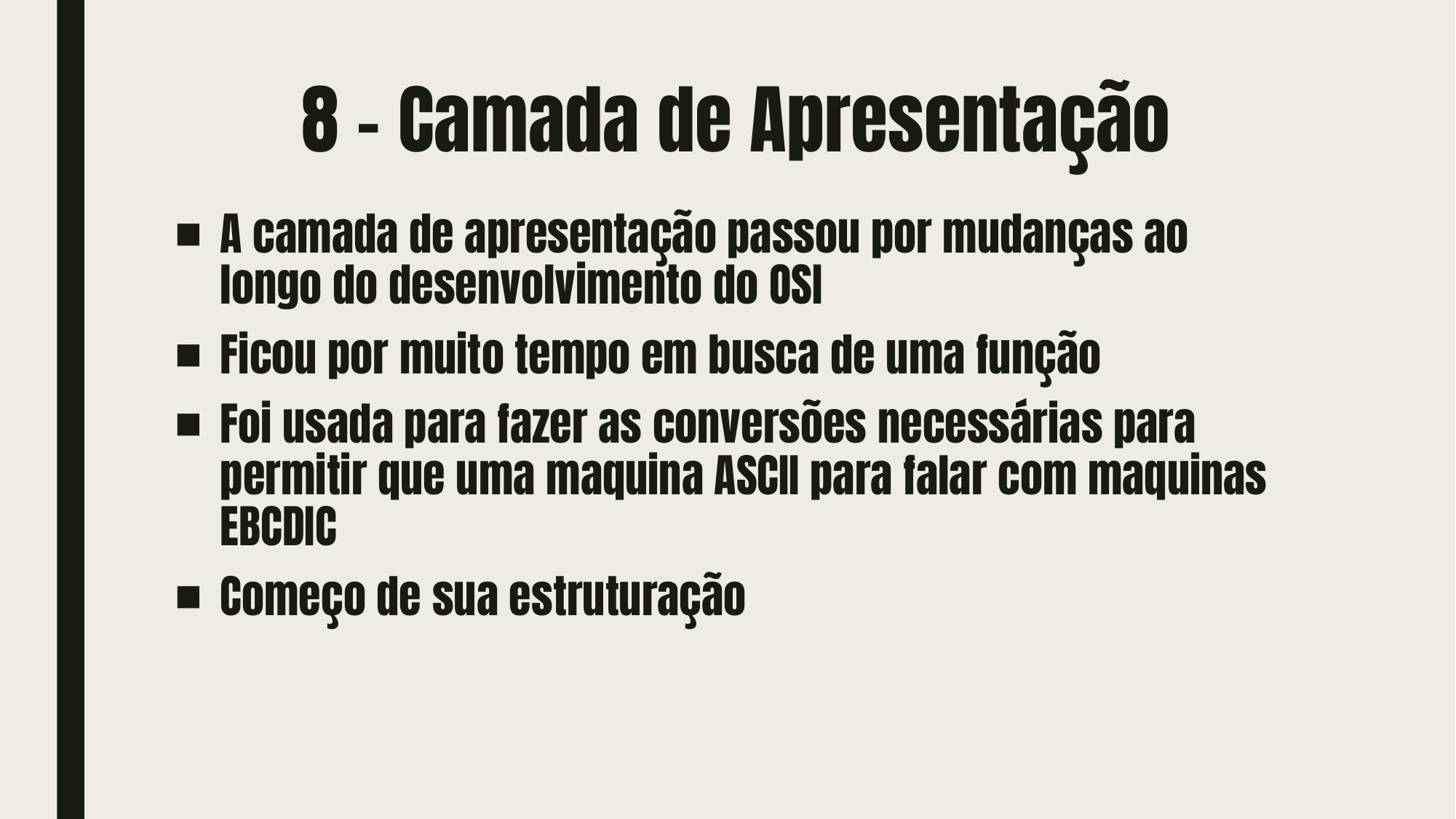

# 8 - Camada de Apresentação
A camada de apresentação passou por mudanças ao longo do desenvolvimento do OSI
Ficou por muito tempo em busca de uma função
Foi usada para fazer as conversões necessárias para permitir que uma maquina ASCII para falar com maquinas EBCDIC
Começo de sua estruturação